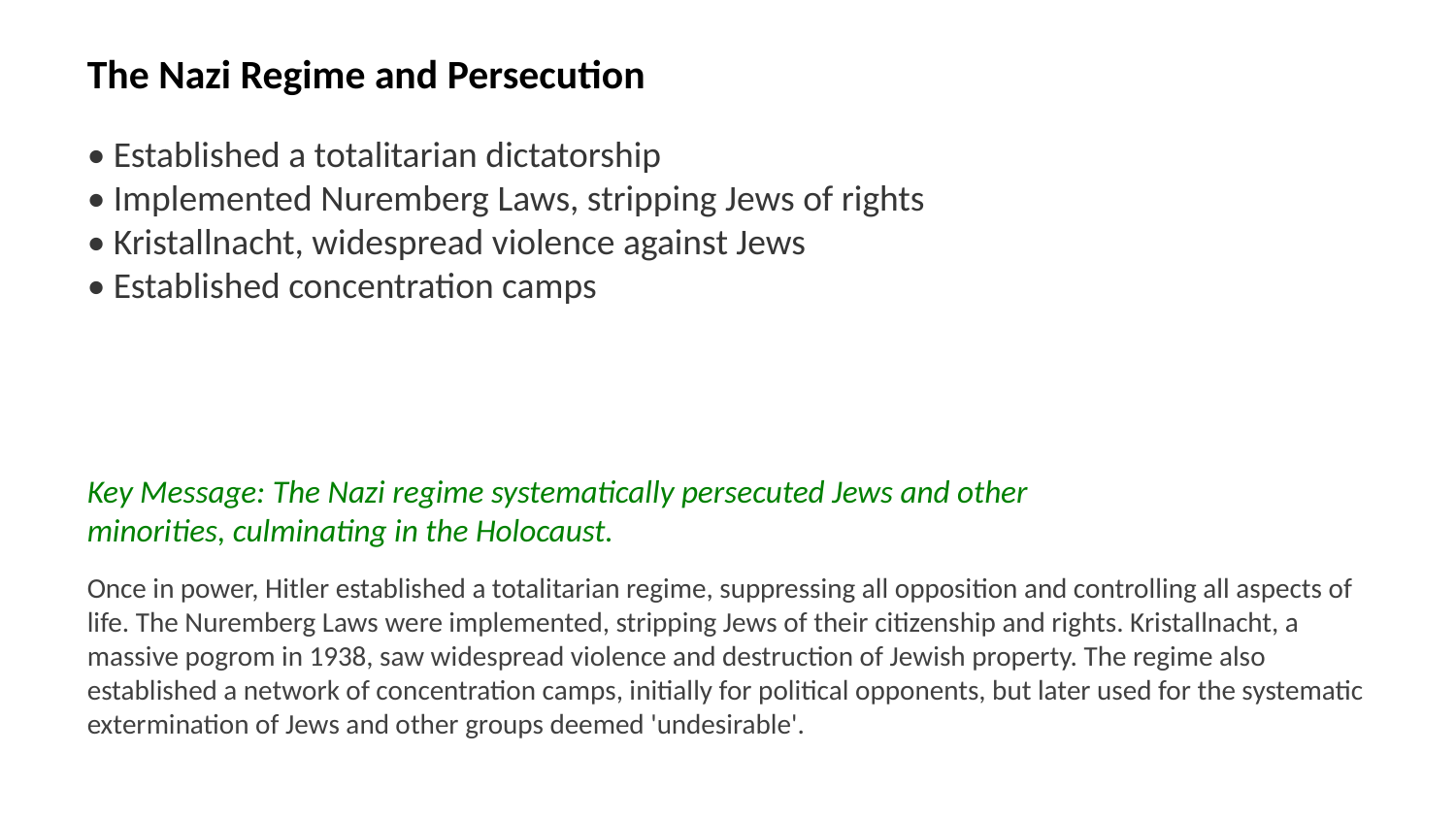

The Nazi Regime and Persecution
• Established a totalitarian dictatorship
• Implemented Nuremberg Laws, stripping Jews of rights
• Kristallnacht, widespread violence against Jews
• Established concentration camps
Key Message: The Nazi regime systematically persecuted Jews and other minorities, culminating in the Holocaust.
Once in power, Hitler established a totalitarian regime, suppressing all opposition and controlling all aspects of life. The Nuremberg Laws were implemented, stripping Jews of their citizenship and rights. Kristallnacht, a massive pogrom in 1938, saw widespread violence and destruction of Jewish property. The regime also established a network of concentration camps, initially for political opponents, but later used for the systematic extermination of Jews and other groups deemed 'undesirable'.
Images: Nuremberg Laws, Kristallnacht aftermath, Concentration camp entrance, Nazi rallies